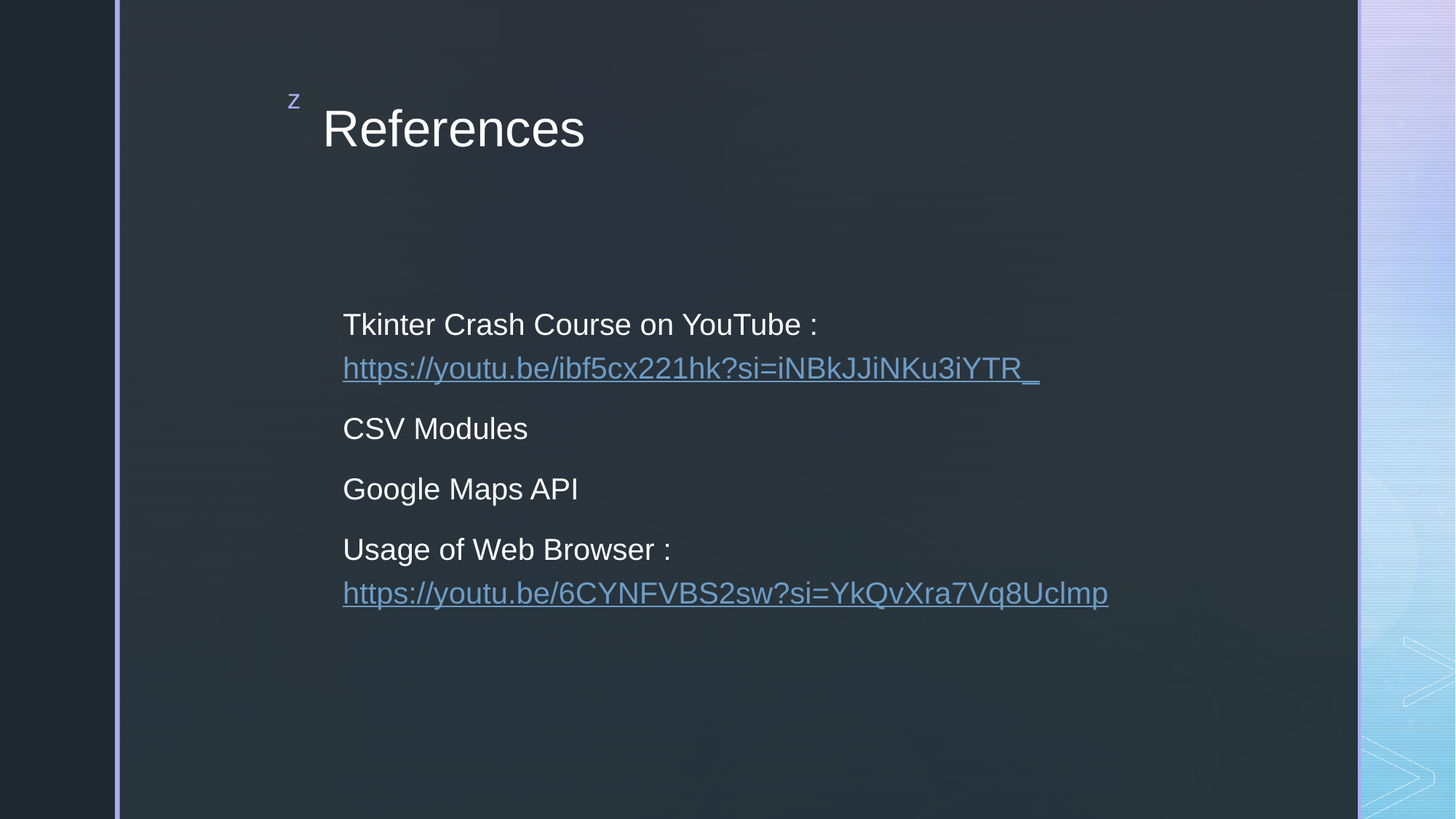

# References
Tkinter Crash Course on YouTube : https://youtu.be/ibf5cx221hk?si=iNBkJJiNKu3iYTR_
CSV Modules
Google Maps API
Usage of Web Browser : https://youtu.be/6CYNFVBS2sw?si=YkQvXra7Vq8Uclmp